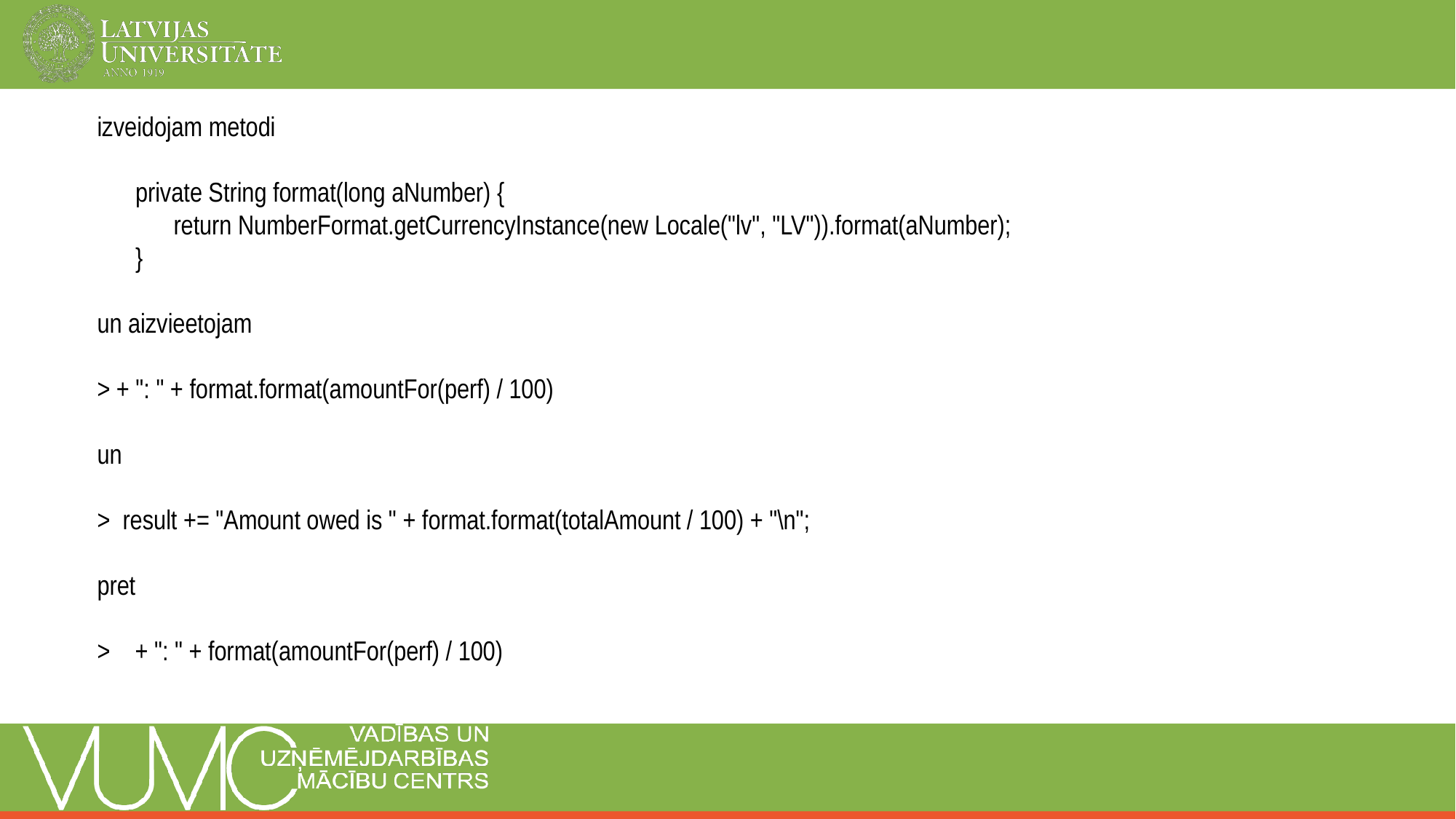

izveidojam metodi

private String format(long aNumber) {
return NumberFormat.getCurrencyInstance(new Locale("lv", "LV")).format(aNumber);
}

un aizvieetojam

> + ": " + format.format(amountFor(perf) / 100)

un

>  result += "Amount owed is " + format.format(totalAmount / 100) + "\n";

pret

>    + ": " + format(amountFor(perf) / 100)